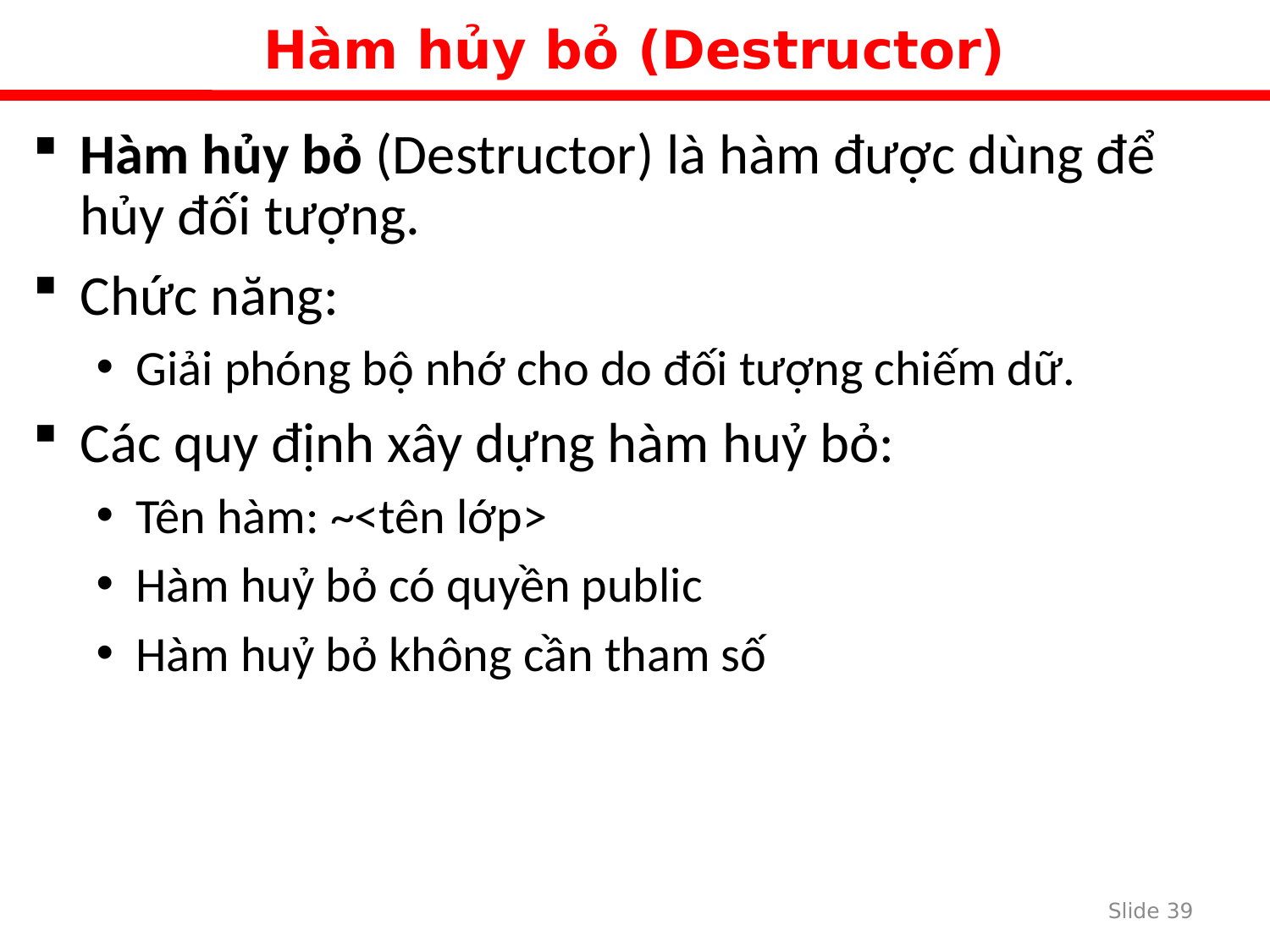

Hàm hủy bỏ (Destructor)

Hàm hủy bỏ (Destructor) là hàm được dùng để hủy đối tượng.
Chức năng:
Giải phóng bộ nhớ cho do đối tượng chiếm dữ.
Các quy định xây dựng hàm huỷ bỏ:
Tên hàm: ~<tên lớp>
Hàm huỷ bỏ có quyền public
Hàm huỷ bỏ không cần tham số

Slide 39